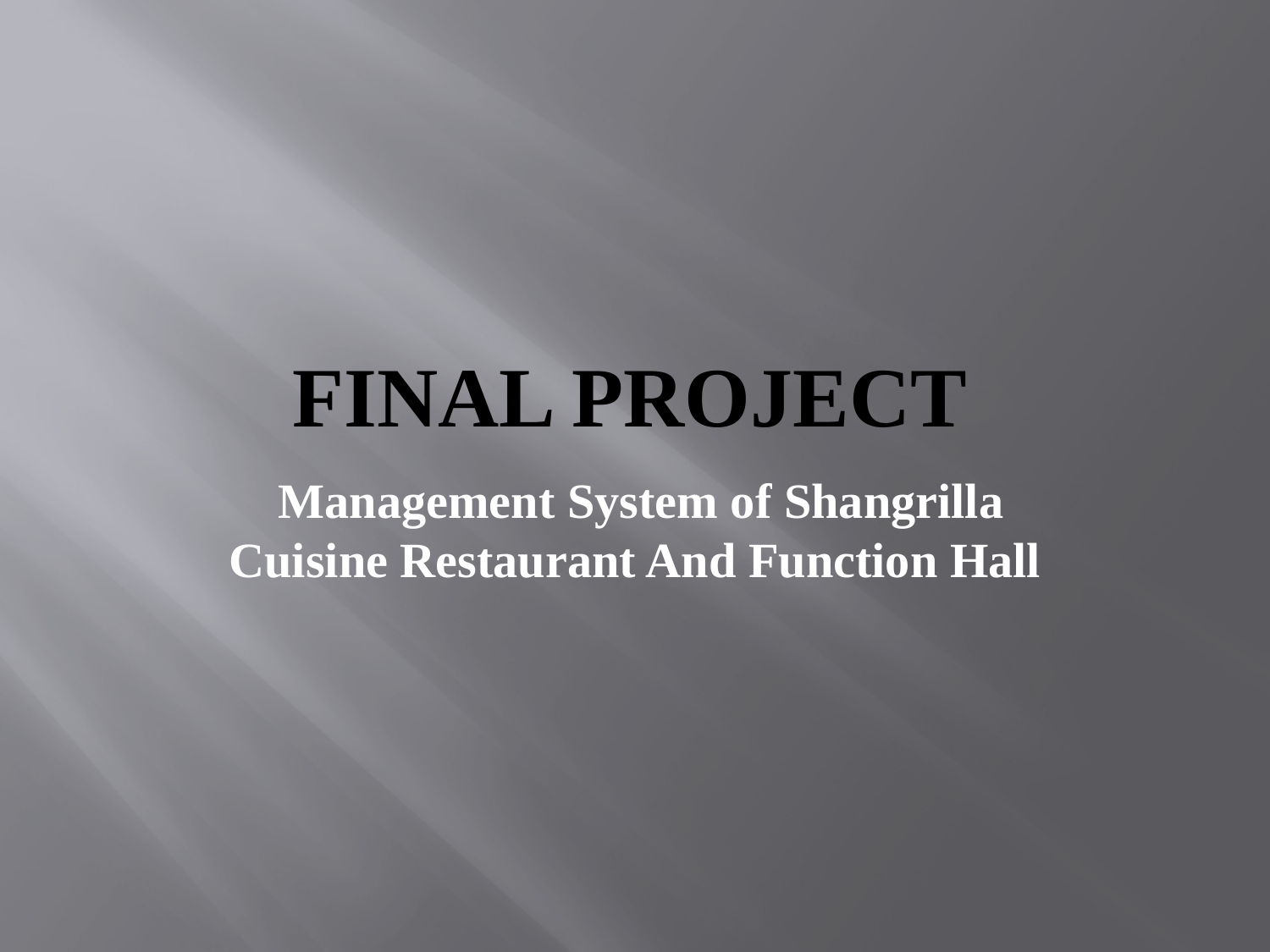

# Final Project
 Management System of Shangrilla Cuisine Restaurant And Function Hall